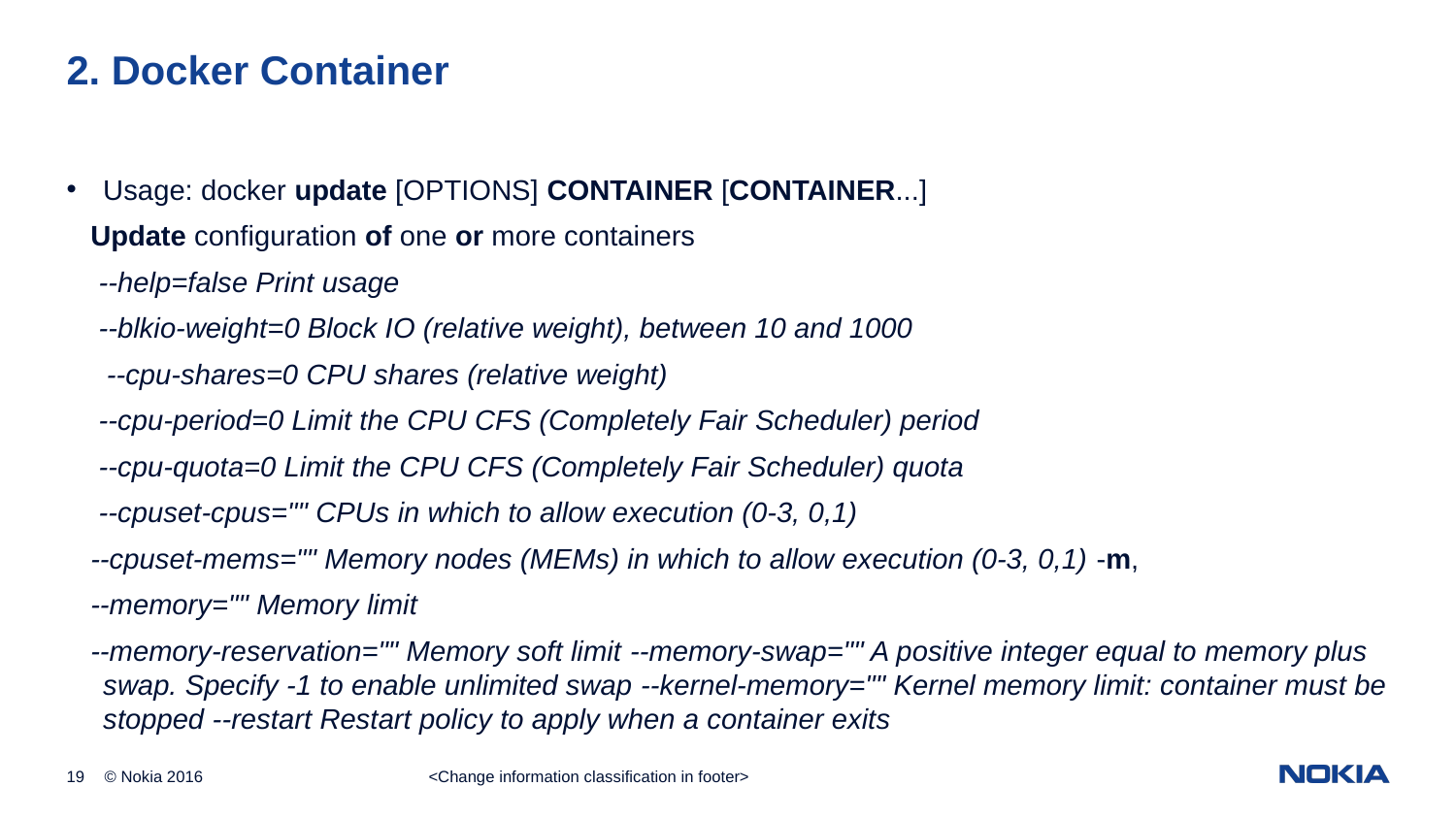

# 2. Docker Container
Usage: docker update [OPTIONS] CONTAINER [CONTAINER...]
   Update configuration of one or more containers
    --help=false Print usage
    --blkio-weight=0 Block IO (relative weight), between 10 and 1000
     --cpu-shares=0 CPU shares (relative weight)
    --cpu-period=0 Limit the CPU CFS (Completely Fair Scheduler) period
    --cpu-quota=0 Limit the CPU CFS (Completely Fair Scheduler) quota
    --cpuset-cpus="" CPUs in which to allow execution (0-3, 0,1)
   --cpuset-mems="" Memory nodes (MEMs) in which to allow execution (0-3, 0,1) -m,
   --memory="" Memory limit
   --memory-reservation="" Memory soft limit --memory-swap="" A positive integer equal to memory plus swap. Specify -1 to enable unlimited swap --kernel-memory="" Kernel memory limit: container must be stopped --restart Restart policy to apply when a container exits

<Change information classification in footer>